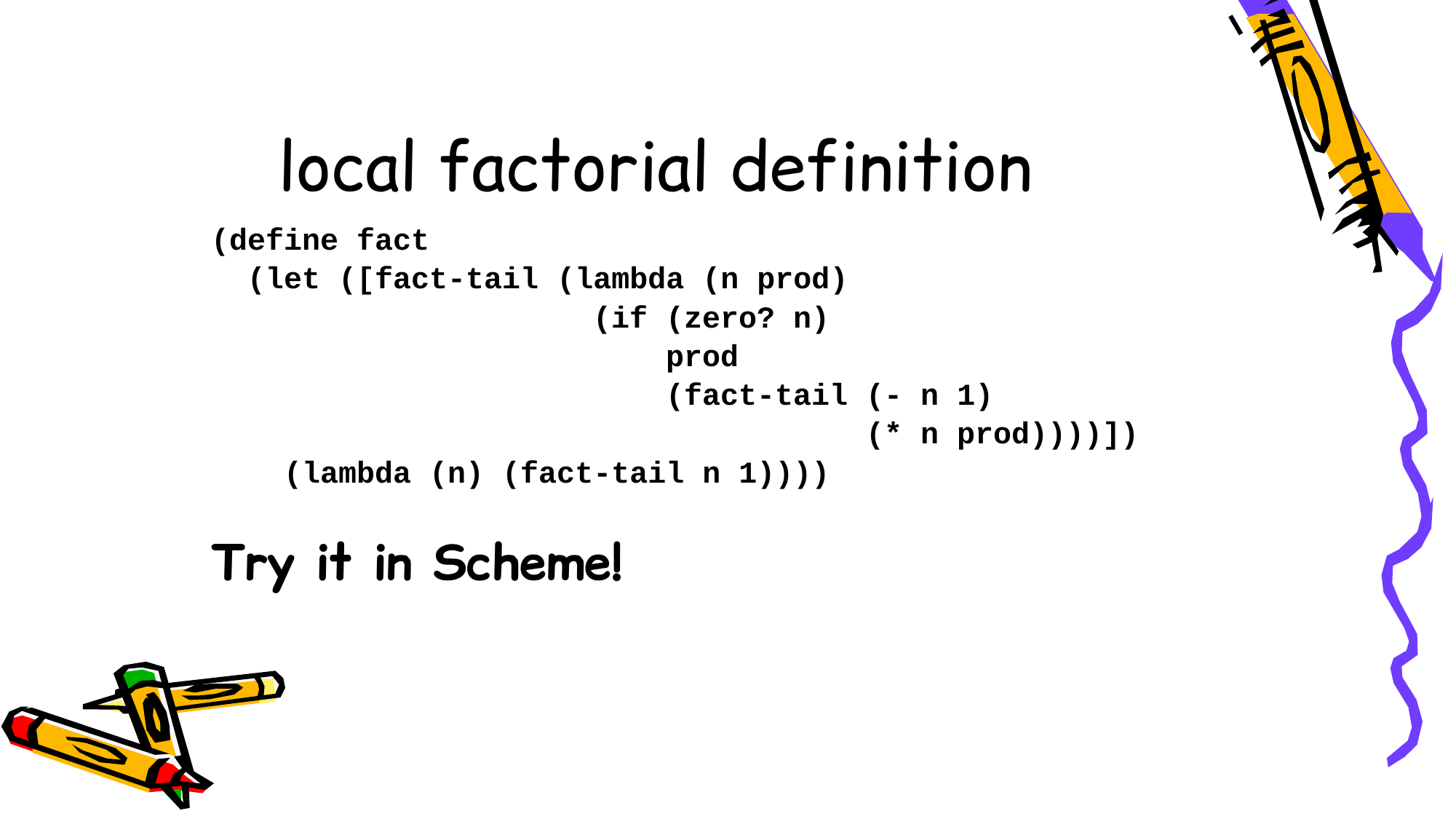

# local factorial definition
(define fact
  (let ([fact-tail (lambda (n prod)
                     (if (zero? n)
                         prod
                         (fact-tail (- n 1)
                                    (* n prod))))])
    (lambda (n) (fact-tail n 1))))

Try it in Scheme!